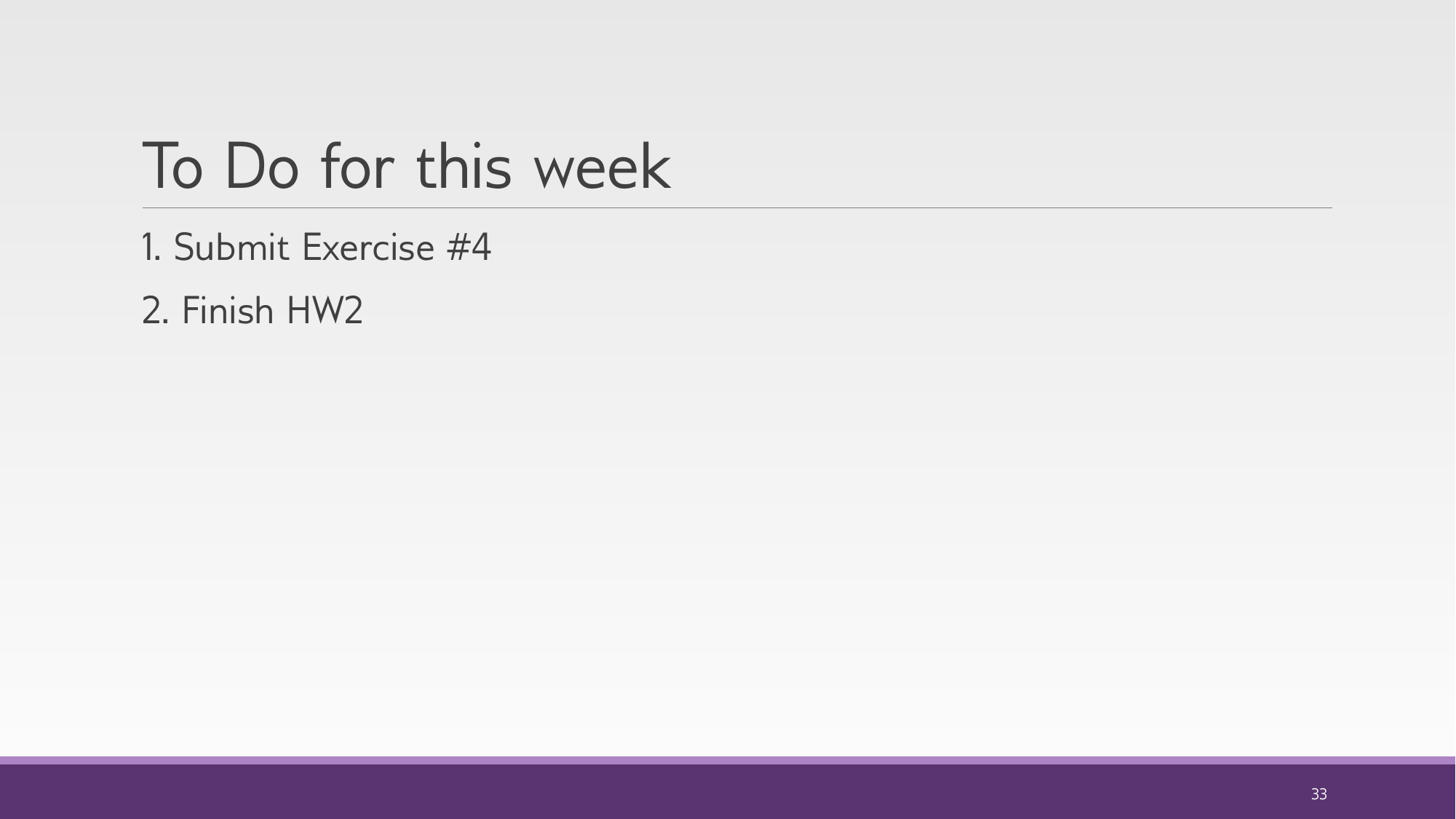

# To Do for this week
1. Submit Exercise #4
2. Finish HW2
33